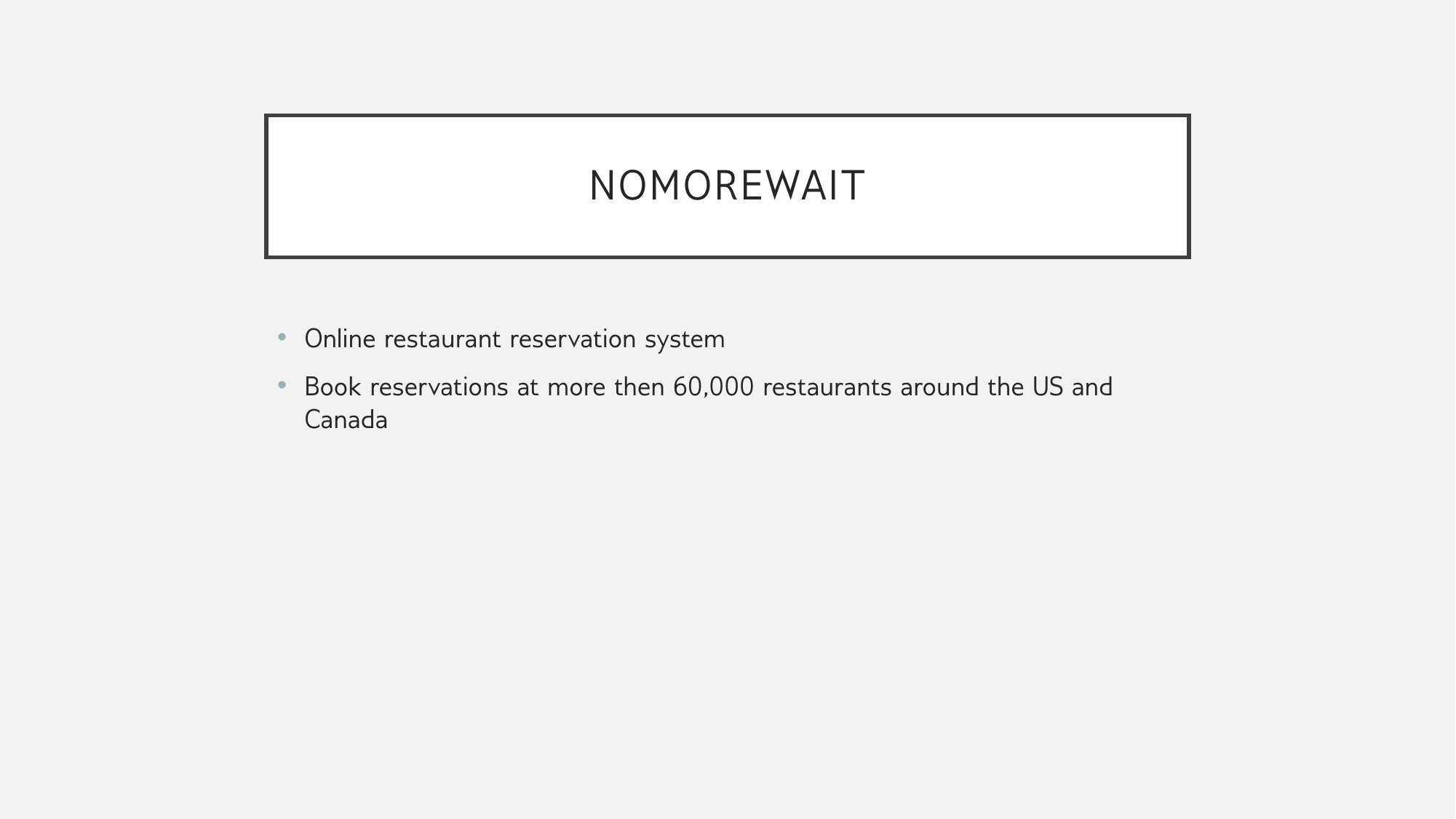

# NoMoreWait
Online restaurant reservation system
Book reservations at more then 60,000 restaurants around the US and Canada